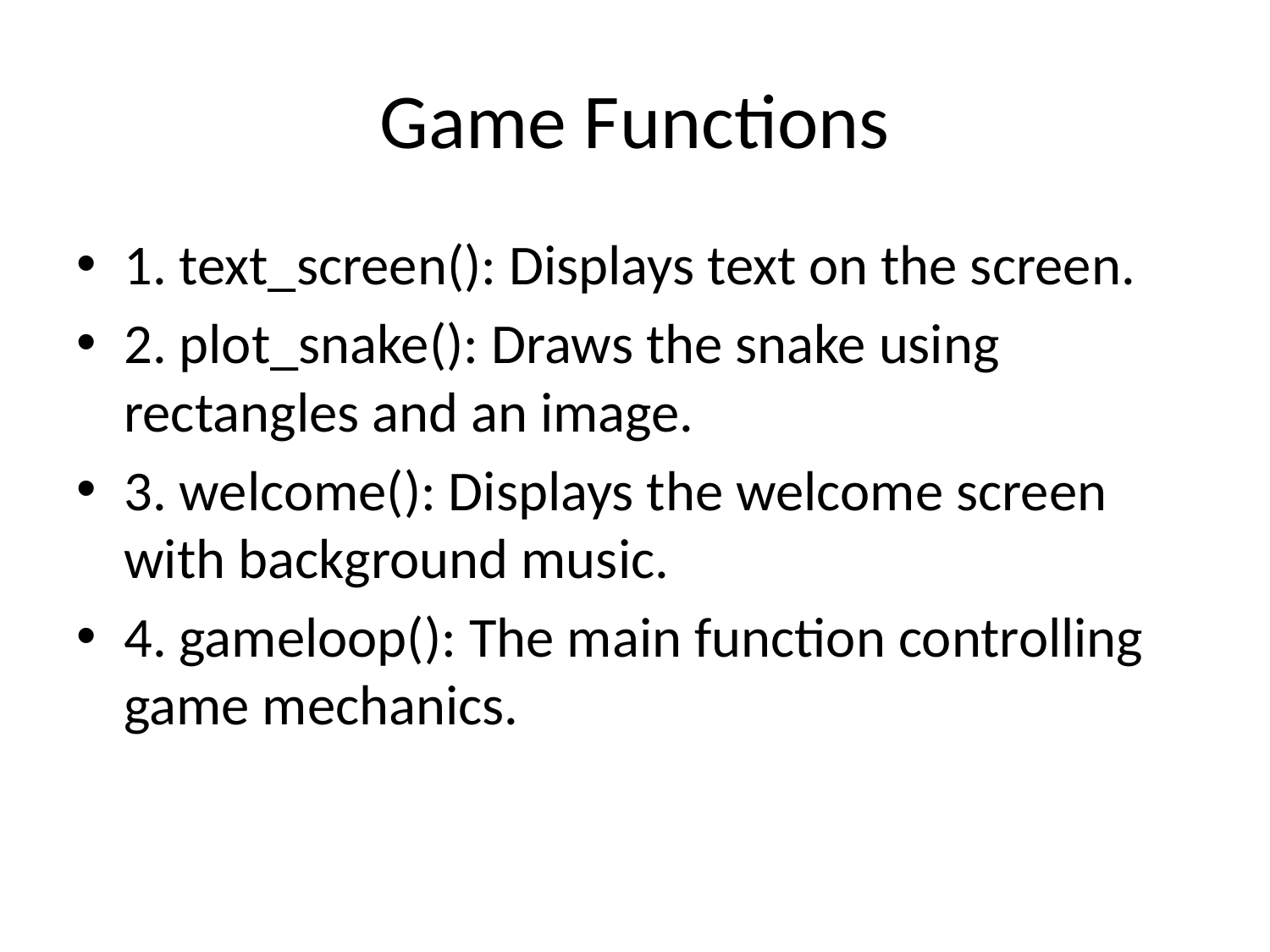

# Game Functions
1. text_screen(): Displays text on the screen.
2. plot_snake(): Draws the snake using rectangles and an image.
3. welcome(): Displays the welcome screen with background music.
4. gameloop(): The main function controlling game mechanics.